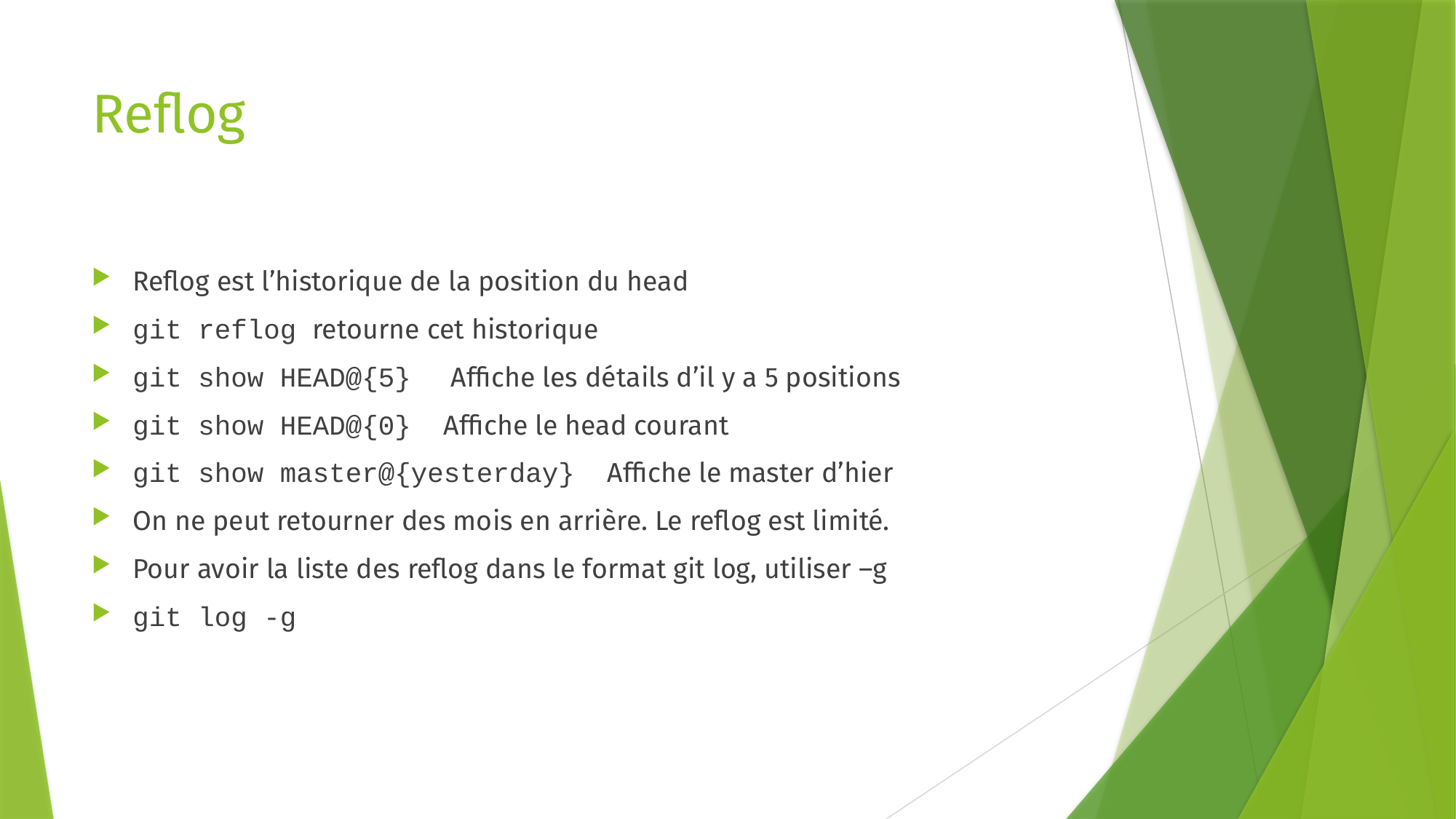

# Reflog
Reflog est l’historique de la position du head
git reflog retourne cet historique
git show HEAD@{5}   Affiche les détails d’il y a 5 positions
git show HEAD@{0}  Affiche le head courant
git show master@{yesterday}  Affiche le master d’hier
On ne peut retourner des mois en arrière. Le reflog est limité.
Pour avoir la liste des reflog dans le format git log, utiliser –g
git log -g